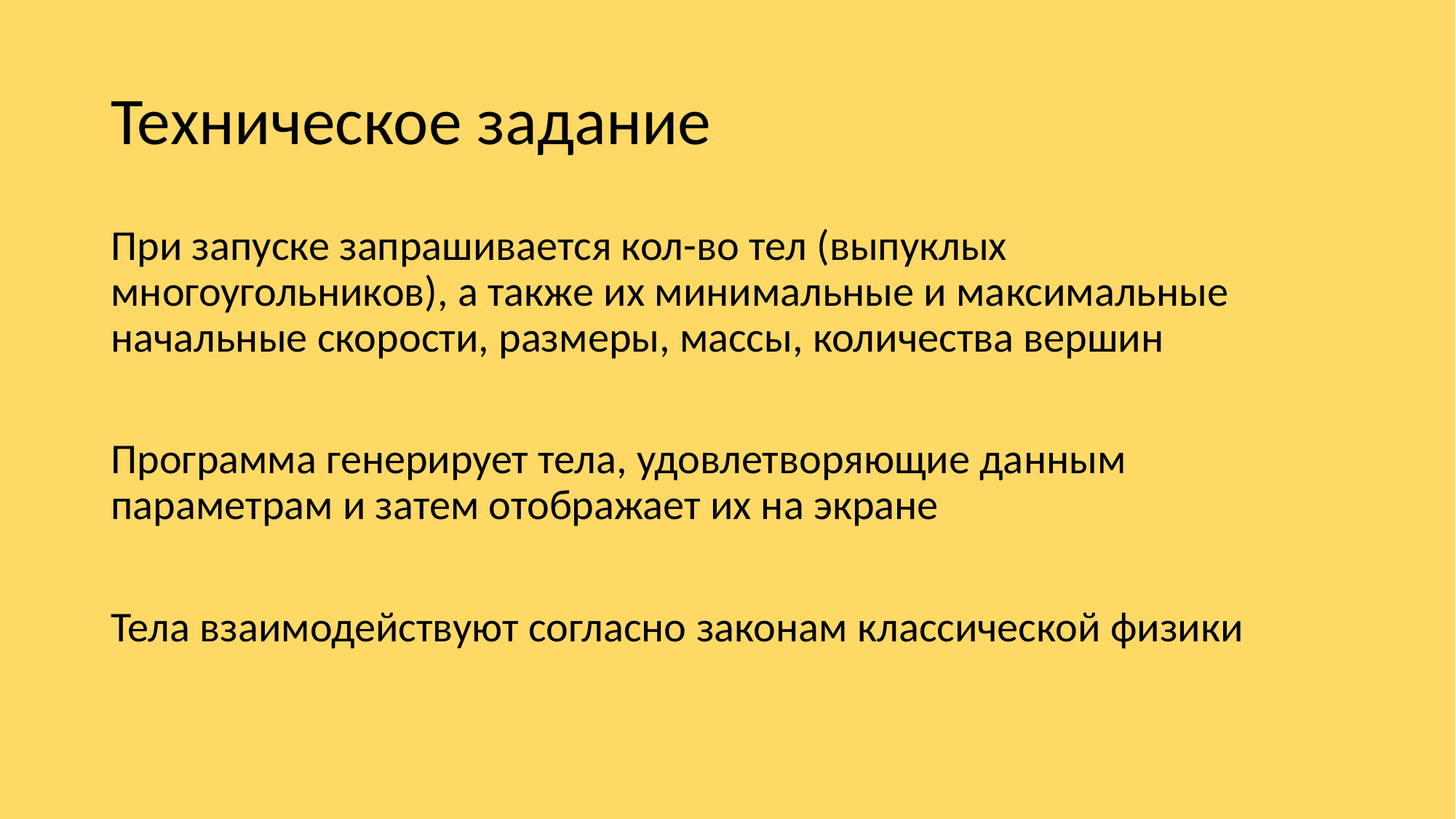

# Техническое задание
При запуске запрашивается кол-во тел (выпуклых многоугольников), а также их минимальные и максимальные начальные скорости, размеры, массы, количества вершин

Программа генерирует тела, удовлетворяющие данным параметрам и затем отображает их на экране

Тела взаимодействуют согласно законам классической физики